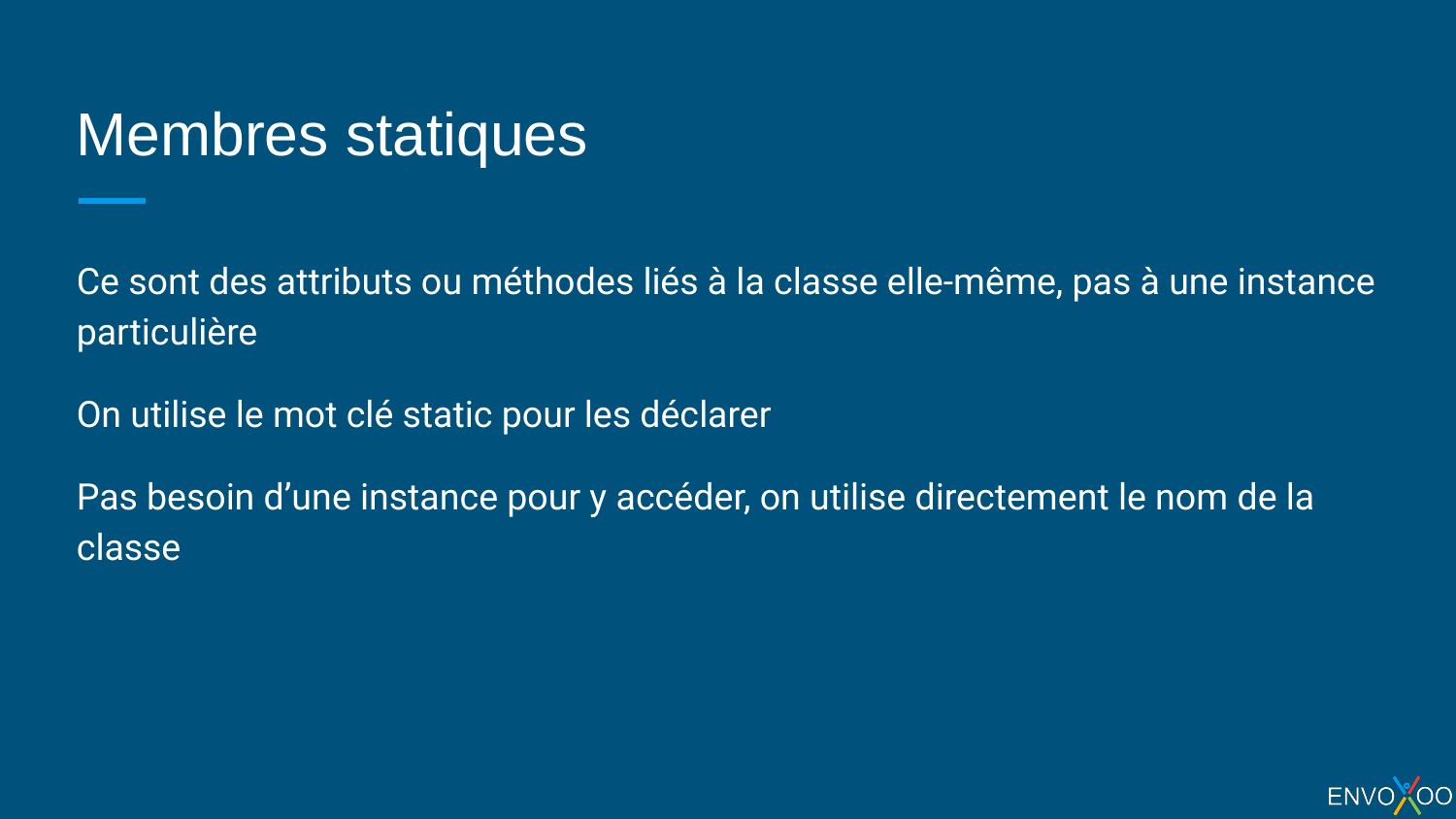

# Membres statiques
Ce sont des attributs ou méthodes liés à la classe elle-même, pas à une instance particulière
On utilise le mot clé static pour les déclarer
Pas besoin d’une instance pour y accéder, on utilise directement le nom de la classe